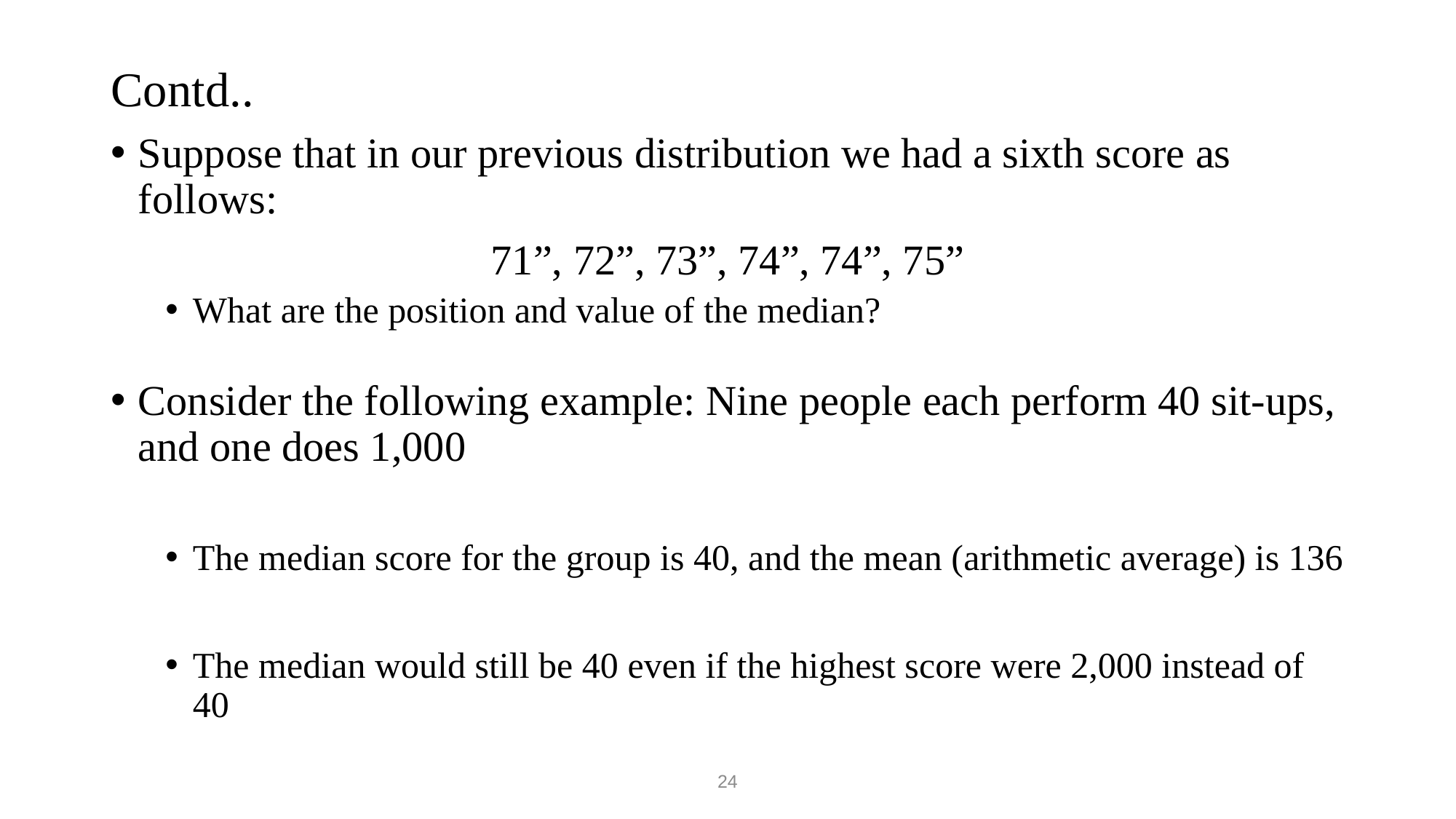

# Contd..
Suppose that in our previous distribution we had a sixth score as follows:
71”, 72”, 73”, 74”, 74”, 75”
What are the position and value of the median?
Consider the following example: Nine people each perform 40 sit-ups, and one does 1,000

The median score for the group is 40, and the mean (arithmetic average) is 136

The median would still be 40 even if the highest score were 2,000 instead of 40
24